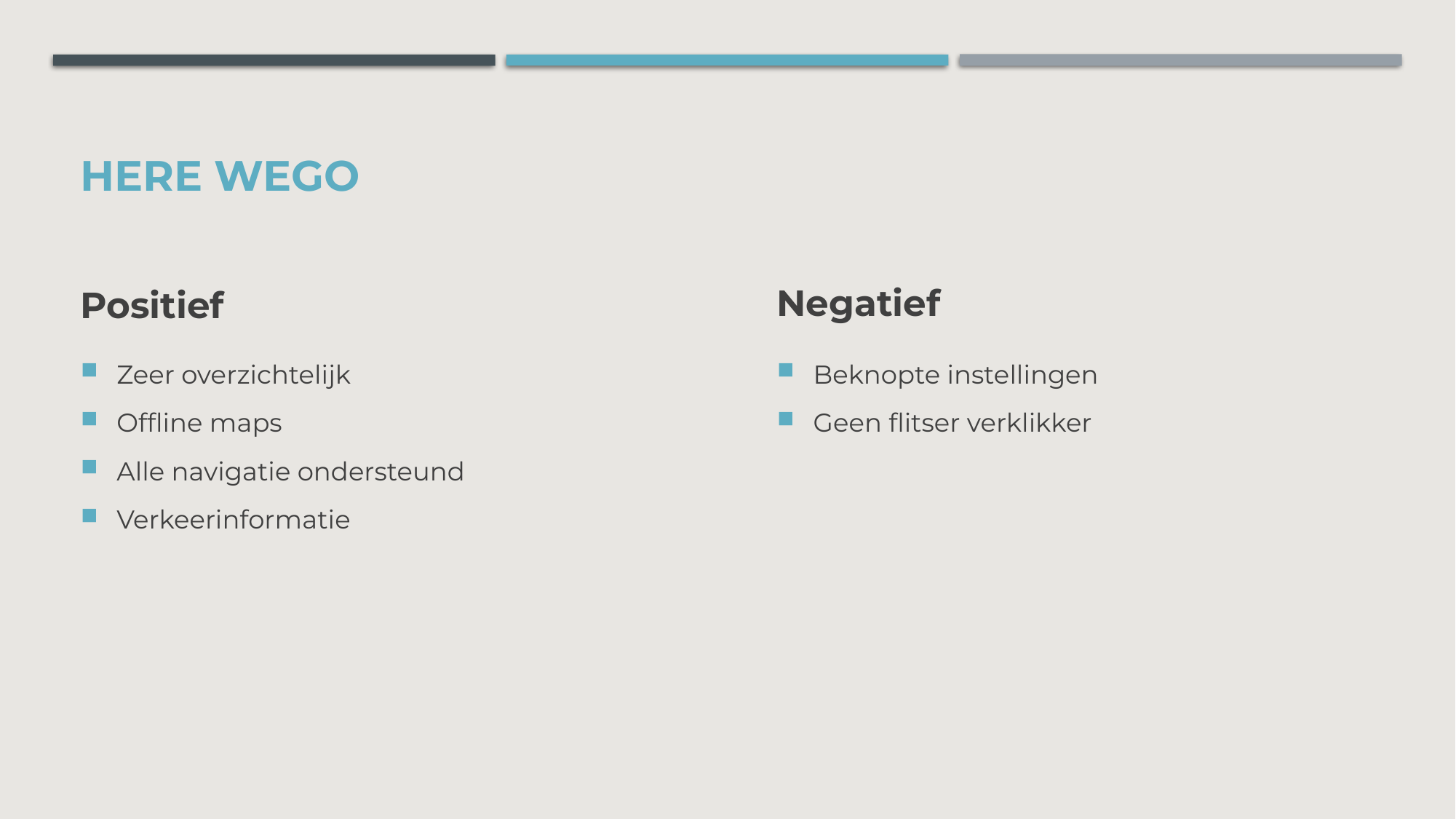

# Here wego
Positief
Negatief
Zeer overzichtelijk
Offline maps
Alle navigatie ondersteund
Verkeerinformatie
Beknopte instellingen
Geen flitser verklikker